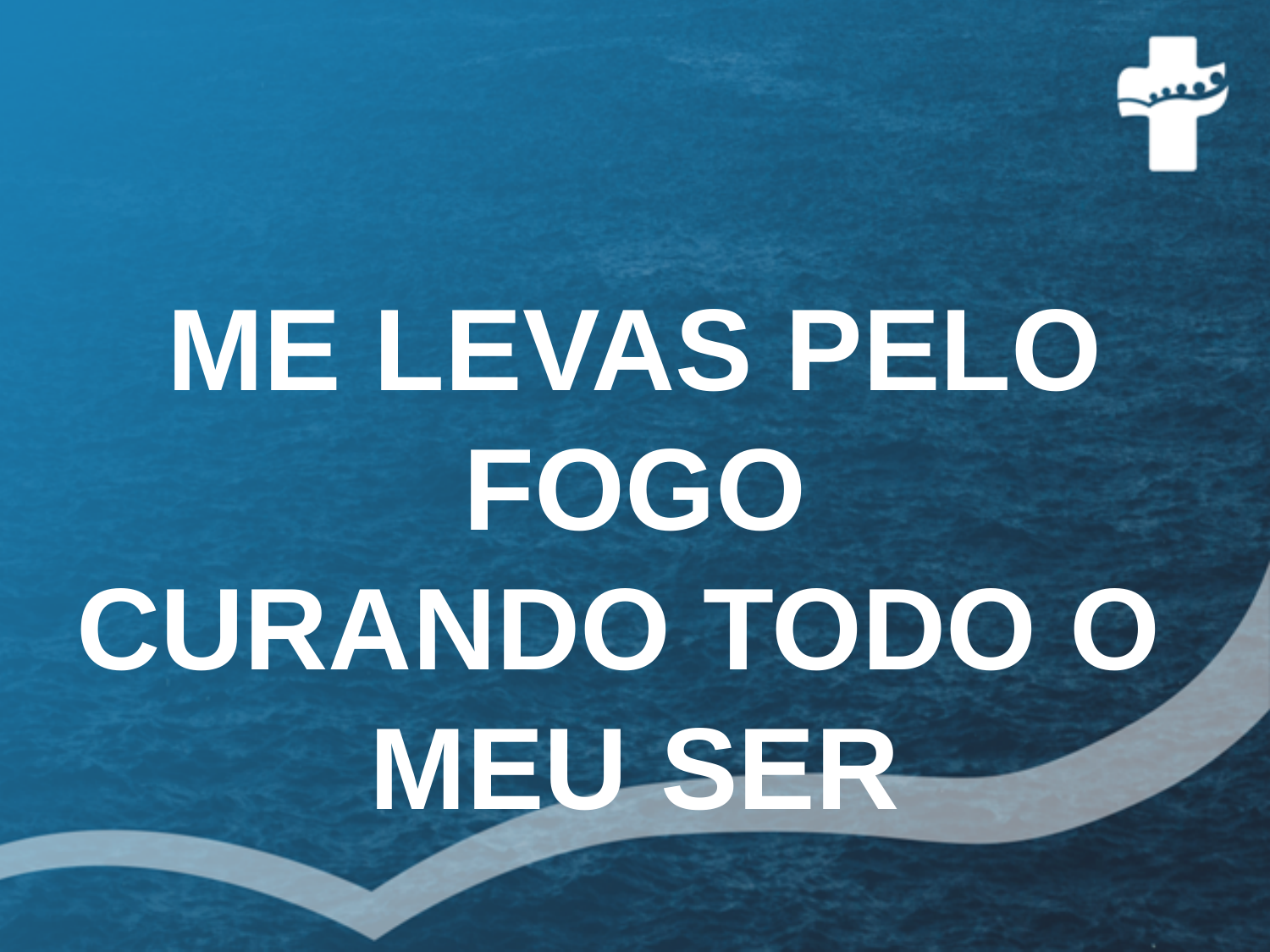

ME LEVAS PELO FOGO
CURANDO TODO O
MEU SER